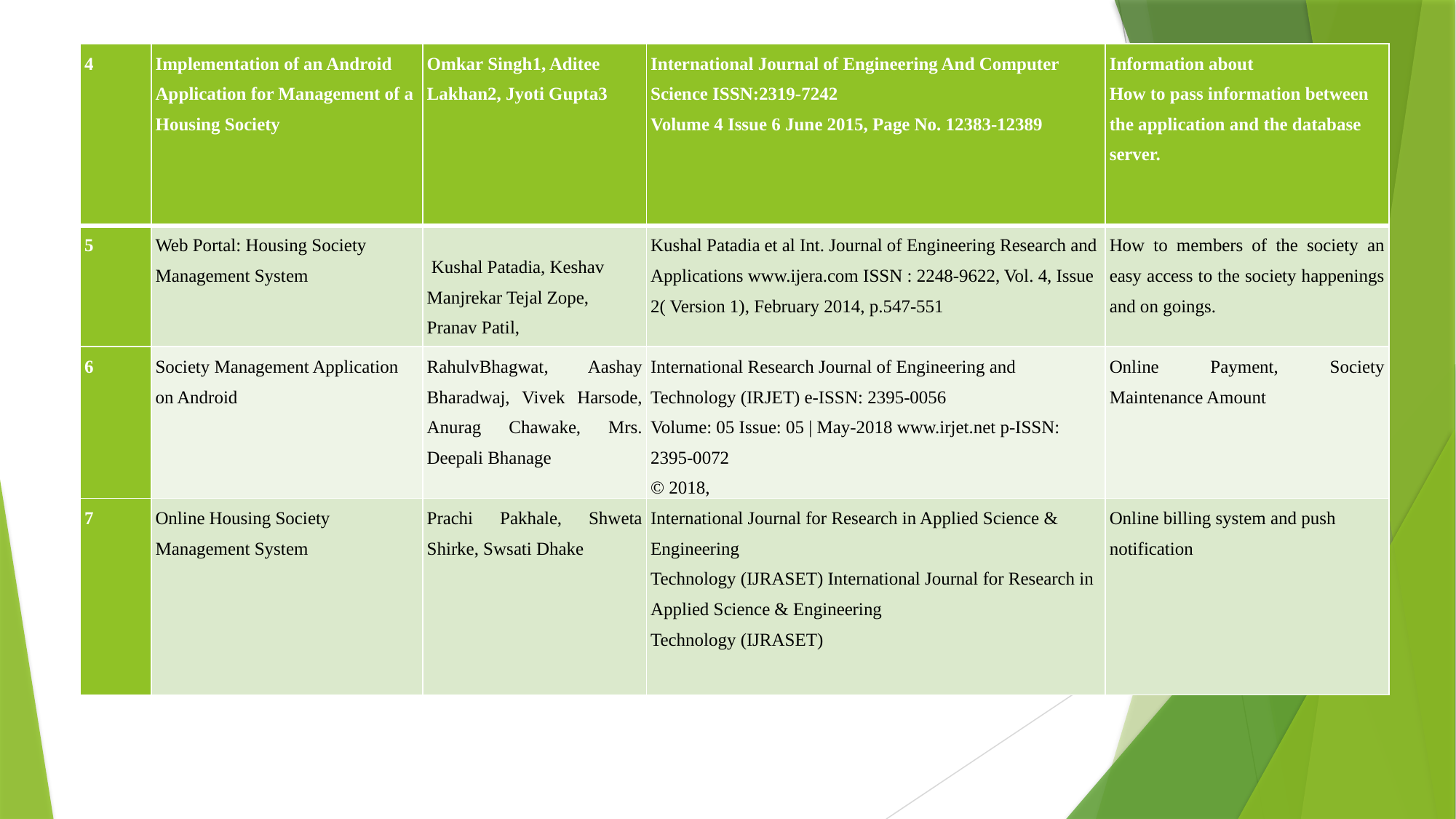

| 4 | Implementation of an Android Application for Management of a Housing Society | Omkar Singh1, Aditee Lakhan2, Jyoti Gupta3 | International Journal of Engineering And Computer Science ISSN:2319-7242 Volume 4 Issue 6 June 2015, Page No. 12383-12389 | Information about How to pass information between the application and the database server. |
| --- | --- | --- | --- | --- |
| 5 | Web Portal: Housing Society Management System | Kushal Patadia, Keshav Manjrekar Tejal Zope, Pranav Patil, | Kushal Patadia et al Int. Journal of Engineering Research and Applications www.ijera.com ISSN : 2248-9622, Vol. 4, Issue 2( Version 1), February 2014, p.547-551 | How to members of the society an easy access to the society happenings and on goings. |
| 6 | Society Management Application on Android | RahulvBhagwat, Aashay Bharadwaj, Vivek Harsode, Anurag Chawake, Mrs. Deepali Bhanage | International Research Journal of Engineering and Technology (IRJET) e-ISSN: 2395-0056 Volume: 05 Issue: 05 | May-2018 www.irjet.net p-ISSN: 2395-0072 © 2018, | Online Payment, Society Maintenance Amount |
| 7 | Online Housing Society Management System | Prachi Pakhale, Shweta Shirke, Swsati Dhake | International Journal for Research in Applied Science & Engineering Technology (IJRASET) International Journal for Research in Applied Science & Engineering Technology (IJRASET) | Online billing system and push notification |
#